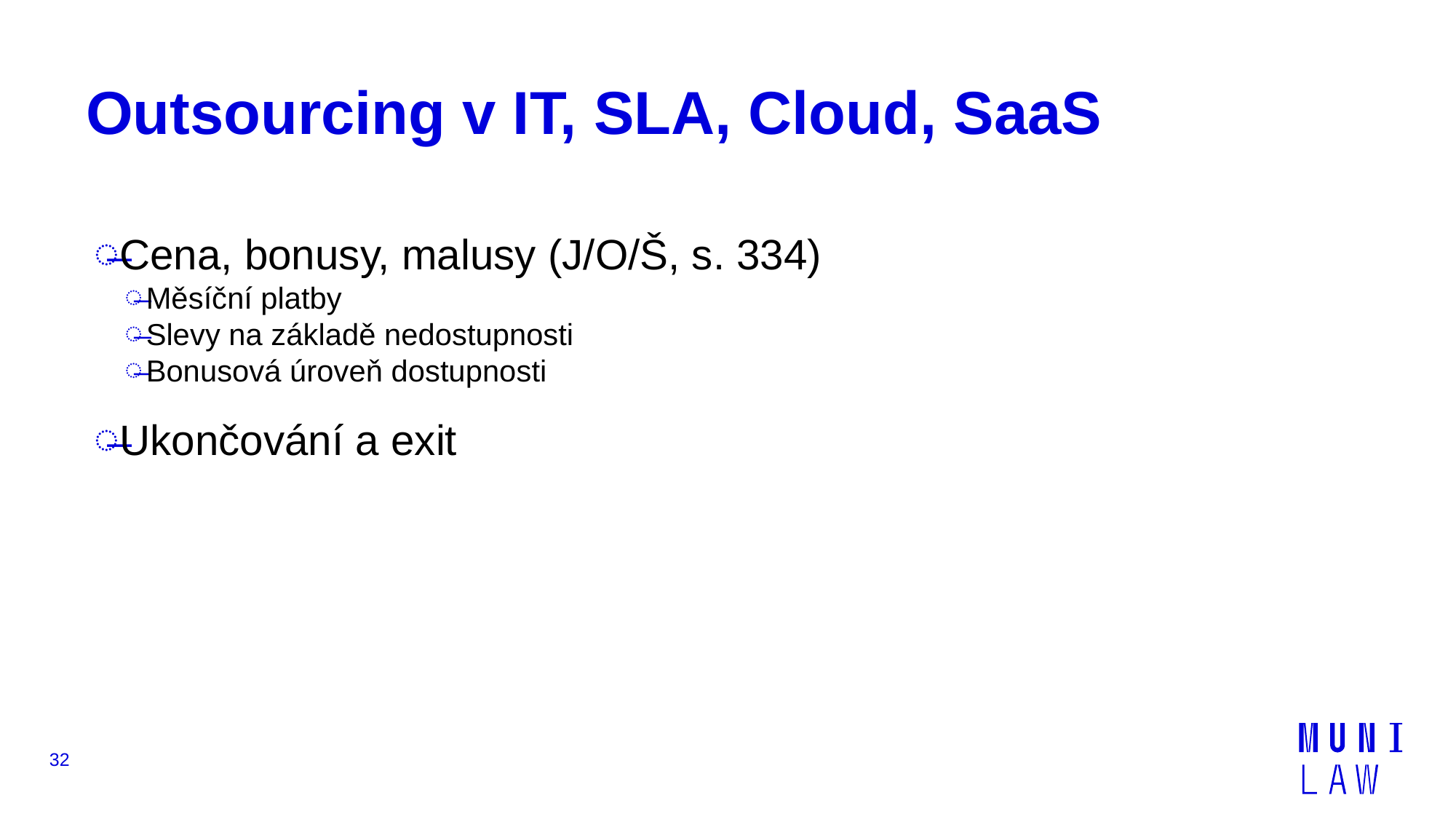

# Outsourcing v IT, SLA, Cloud, SaaS
Cena, bonusy, malusy (J/O/Š, s. 334)
Měsíční platby
Slevy na základě nedostupnosti
Bonusová úroveň dostupnosti
Ukončování a exit
32